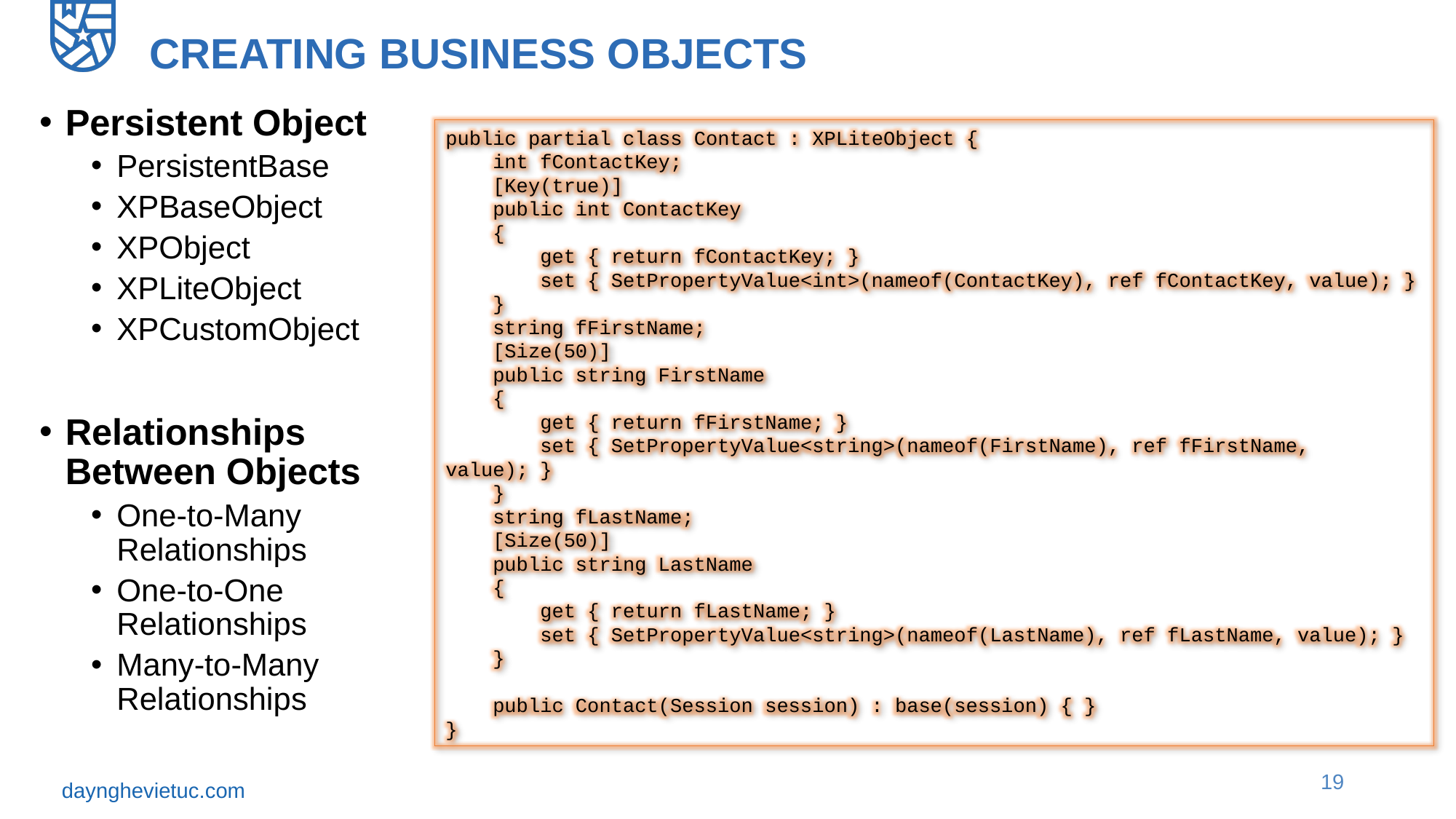

# Creating Business Objects
Persistent Object
PersistentBase
XPBaseObject
XPObject
XPLiteObject
XPCustomObject

Relationships Between Objects
One-to-Many Relationships
One-to-One Relationships
Many-to-Many Relationships
public partial class Contact : XPLiteObject {
    int fContactKey;
    [Key(true)]
    public int ContactKey
    {
        get { return fContactKey; }
        set { SetPropertyValue<int>(nameof(ContactKey), ref fContactKey, value); }
    }
    string fFirstName;
    [Size(50)]
    public string FirstName
    {
        get { return fFirstName; }
        set { SetPropertyValue<string>(nameof(FirstName), ref fFirstName, value); }
    }
    string fLastName;
    [Size(50)]
    public string LastName
    {
        get { return fLastName; }
        set { SetPropertyValue<string>(nameof(LastName), ref fLastName, value); }
    }

    public Contact(Session session) : base(session) { }
}
19